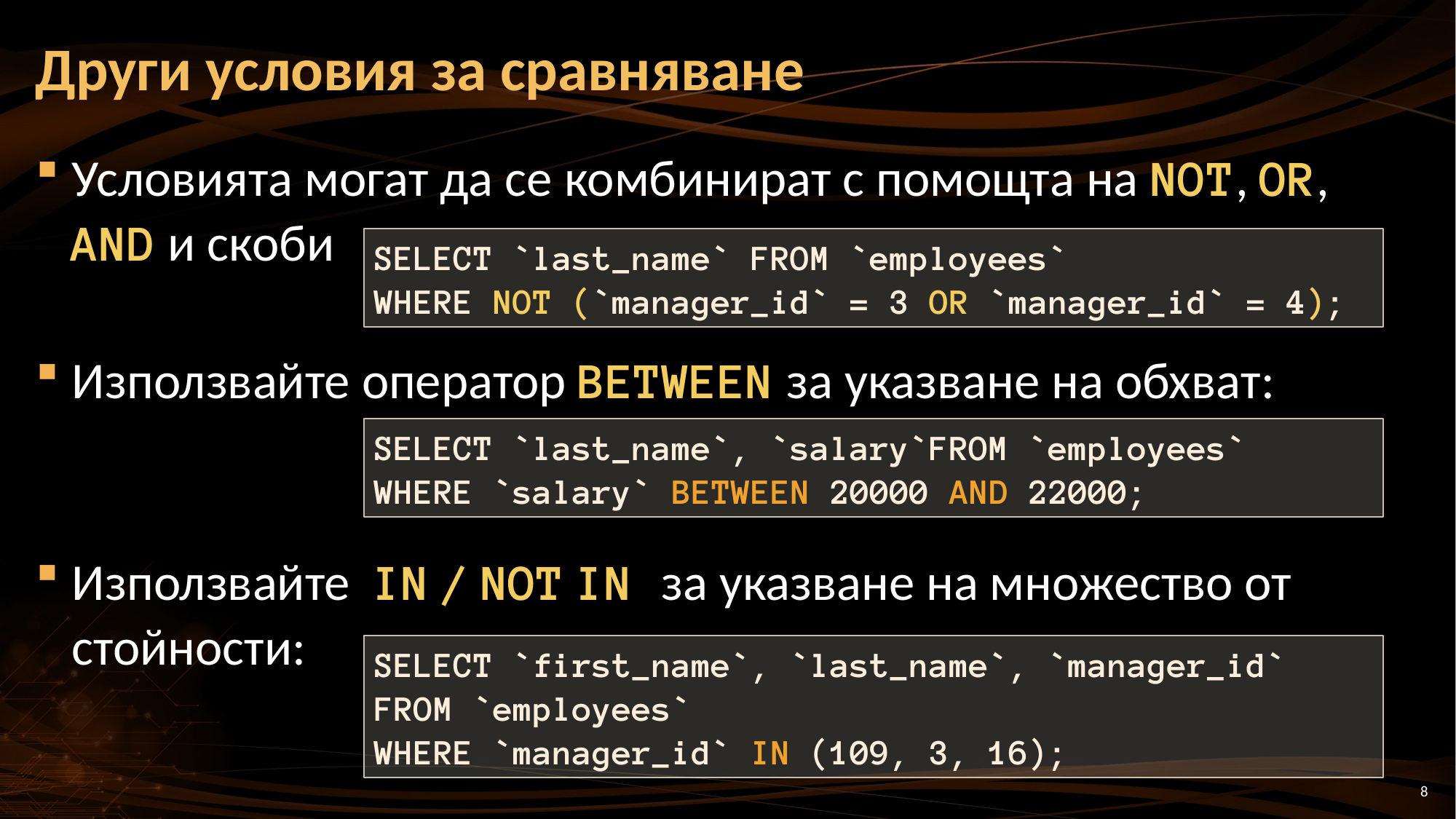

# Други условия за сравняване
Условията могат да се комбинират с помощта на NOT, OR, AND и скоби
Използвайте оператор BETWEEN за указване на обхват:
Използвайте  IN / NOT IN за указване на множество от стойности:
SELECT `last_name` FROM `employees`
WHERE NOT (`manager_id` = 3 OR `manager_id` = 4);
SELECT `last_name`, `salary`FROM `employees`
WHERE `salary` BETWEEN 20000 AND 22000;
SELECT `first_name`, `last_name`, `manager_id`
FROM `employees`
WHERE `manager_id` IN (109, 3, 16);
8